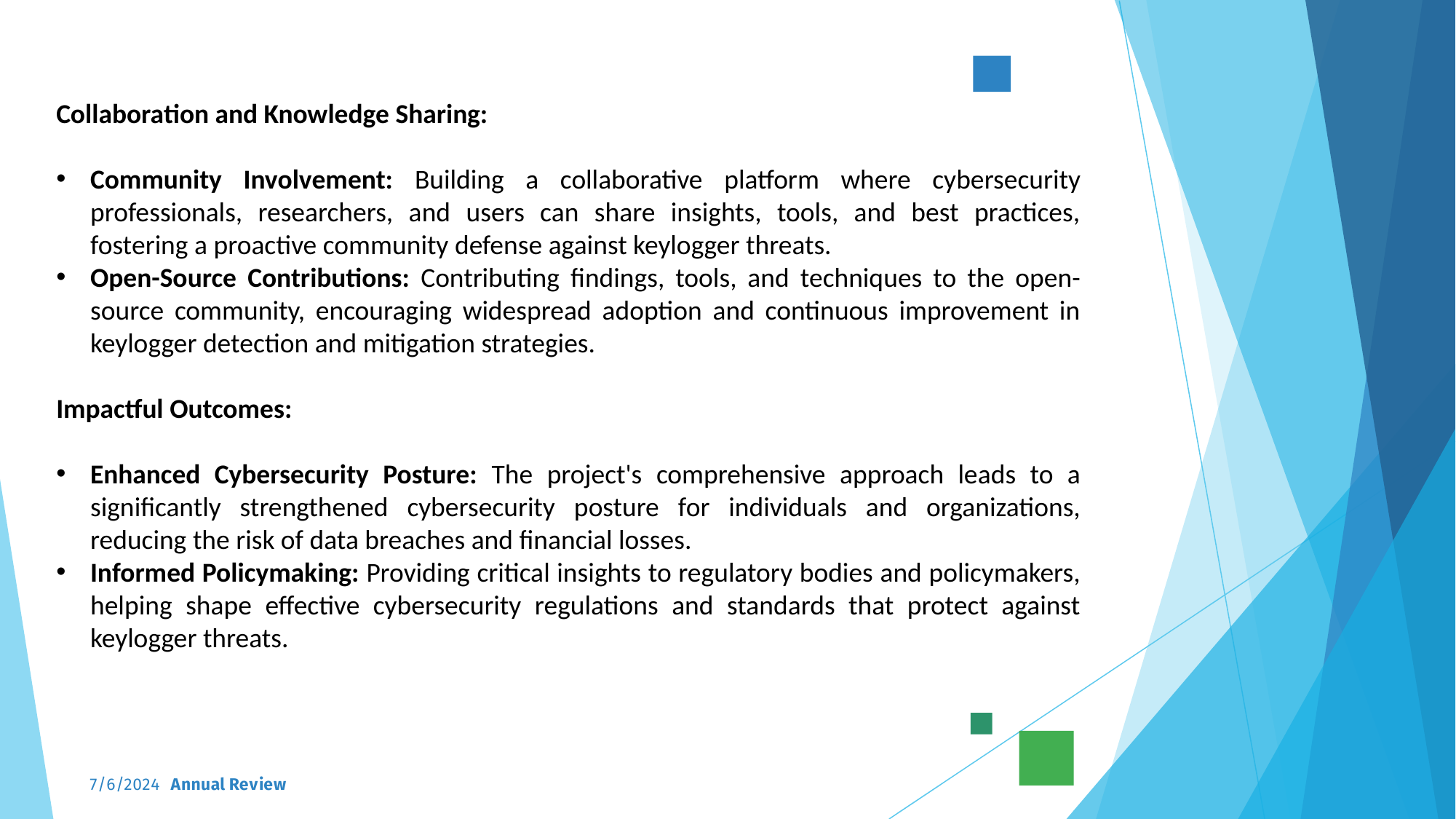

Collaboration and Knowledge Sharing:

Community Involvement: Building a collaborative platform where cybersecurity professionals, researchers, and users can share insights, tools, and best practices, fostering a proactive community defense against keylogger threats.
Open-Source Contributions: Contributing findings, tools, and techniques to the open-source community, encouraging widespread adoption and continuous improvement in keylogger detection and mitigation strategies.

Impactful Outcomes:

Enhanced Cybersecurity Posture: The project's comprehensive approach leads to a significantly strengthened cybersecurity posture for individuals and organizations, reducing the risk of data breaches and financial losses.
Informed Policymaking: Providing critical insights to regulatory bodies and policymakers, helping shape effective cybersecurity regulations and standards that protect against keylogger threats.

7/6/2024  Annual Review